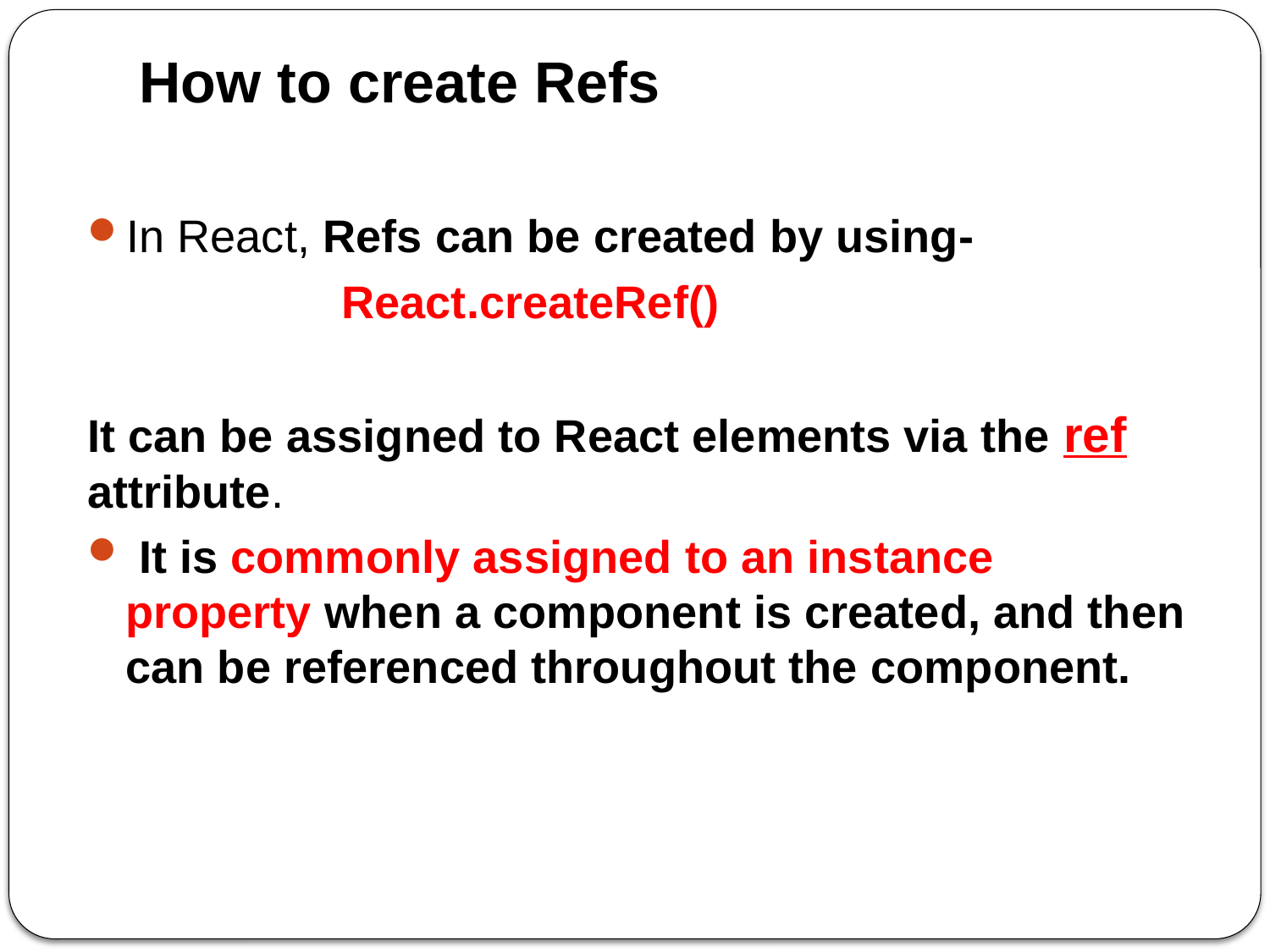

# How to create Refs
In React, Refs can be created by using-
		React.createRef()

It can be assigned to React elements via the ref attribute.
 It is commonly assigned to an instance property when a component is created, and then can be referenced throughout the component.